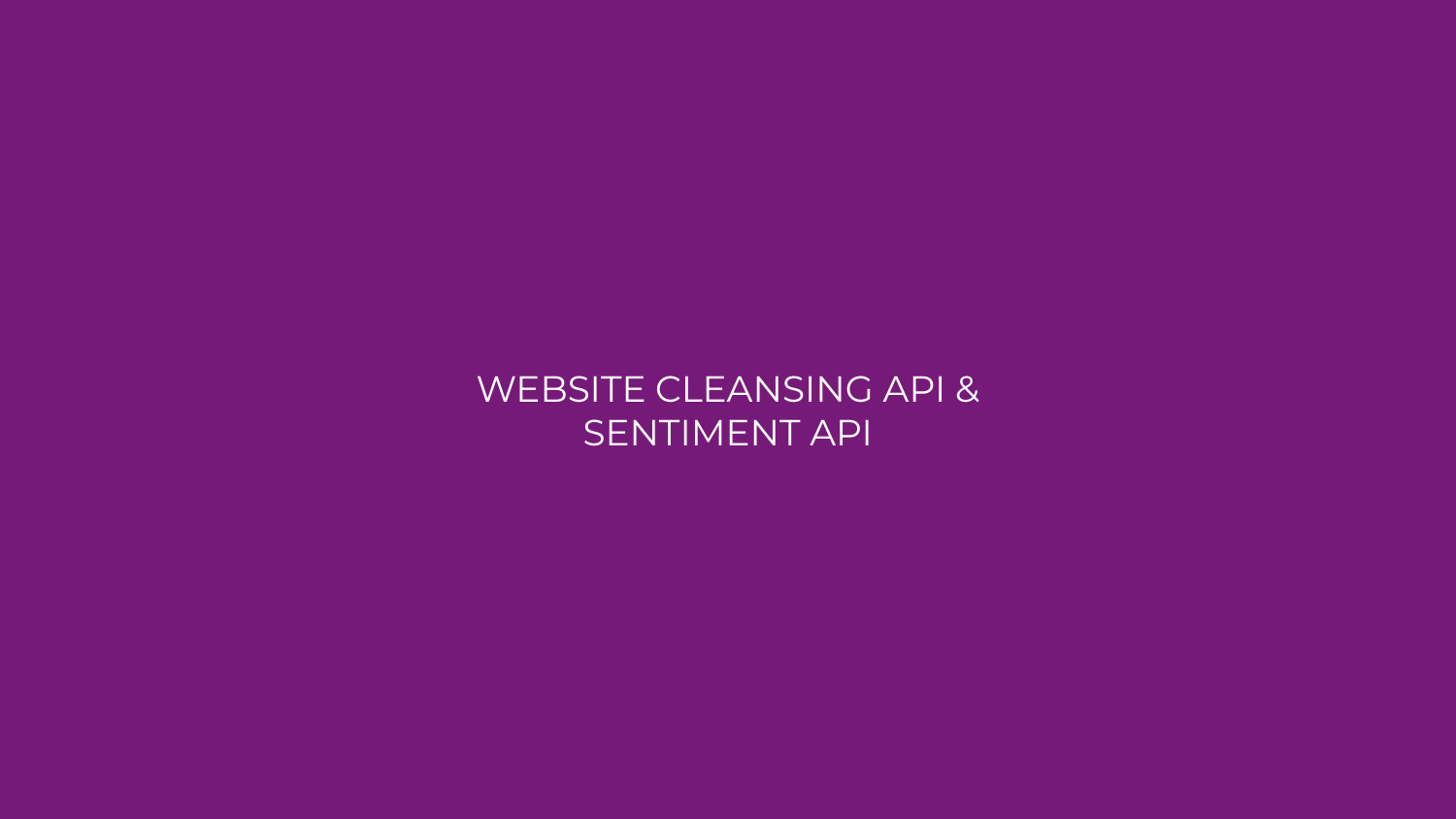

# WEBSITE CLEANSING API & SENTIMENT API